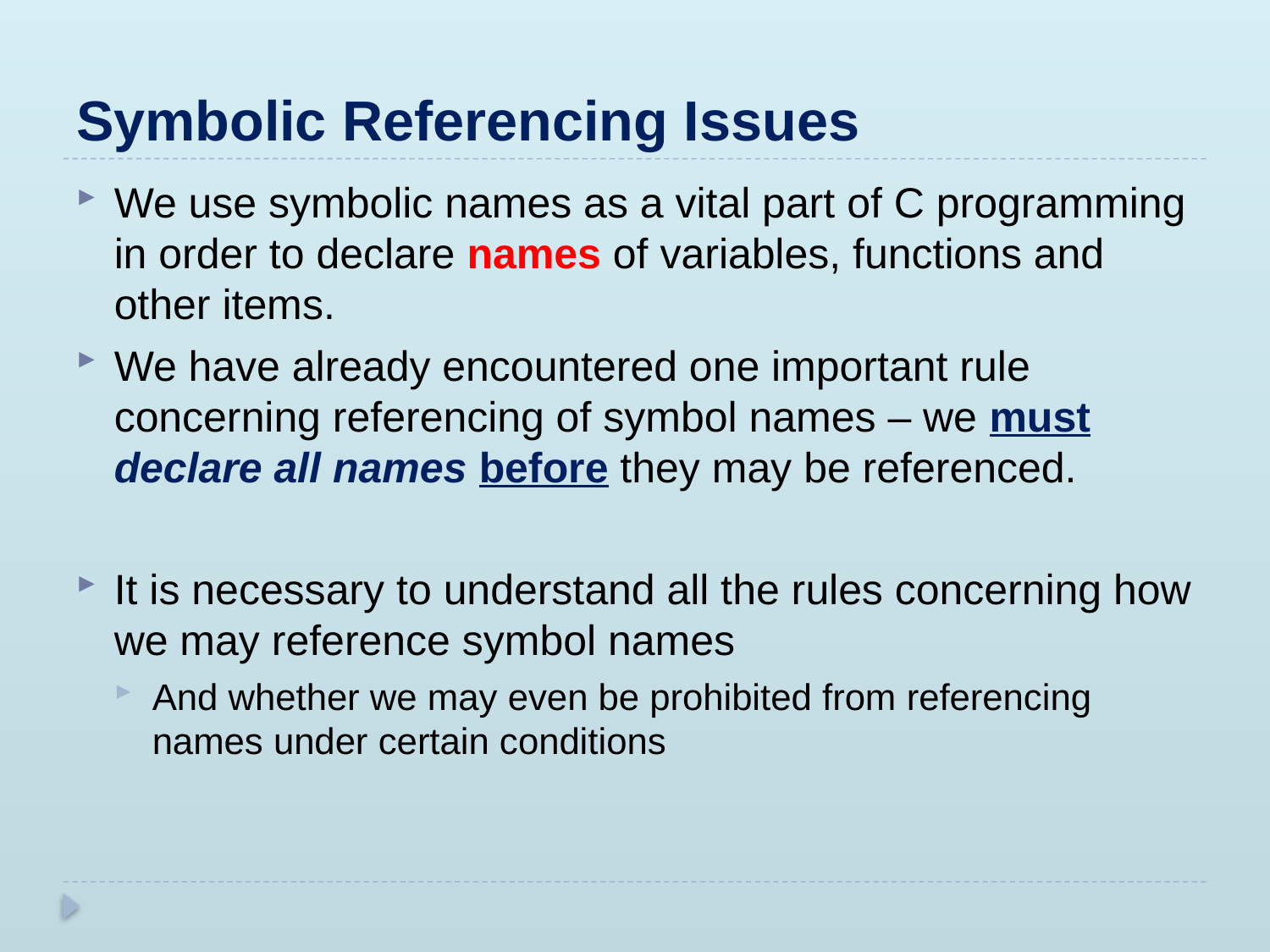

# Symbolic Referencing Issues
We use symbolic names as a vital part of C programming in order to declare names of variables, functions and other items.
We have already encountered one important rule concerning referencing of symbol names – we must declare all names before they may be referenced.

It is necessary to understand all the rules concerning how we may reference symbol names
And whether we may even be prohibited from referencing names under certain conditions